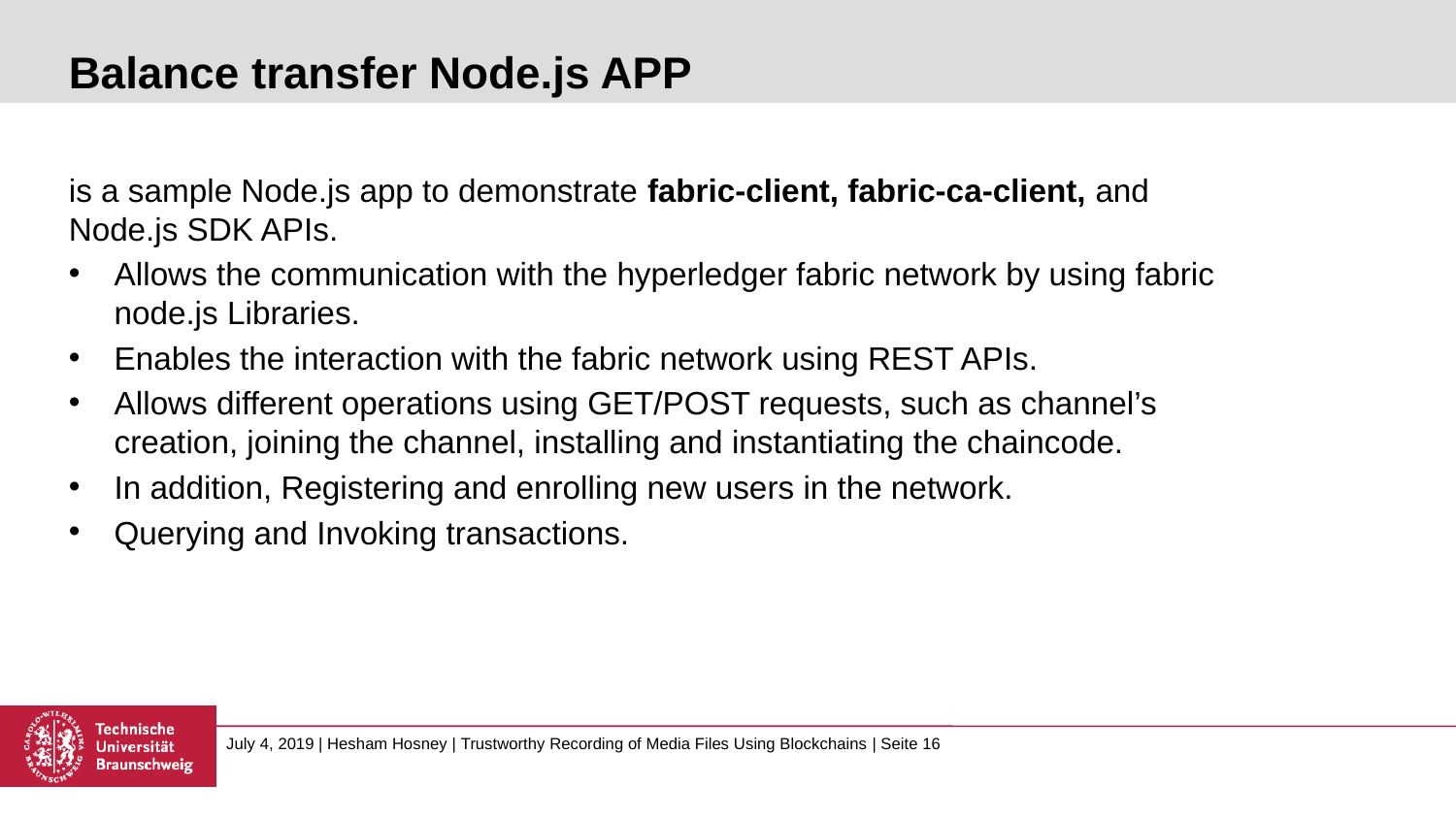

# Balance transfer Node.js APP

is a sample Node.js app to demonstrate fabric-client, fabric-ca-client, and Node.js SDK APIs.
Allows the communication with the hyperledger fabric network by using fabric node.js Libraries.
Enables the interaction with the fabric network using REST APIs.
Allows different operations using GET/POST requests, such as channel’s creation, joining the channel, installing and instantiating the chaincode.
In addition, Registering and enrolling new users in the network.
Querying and Invoking transactions.